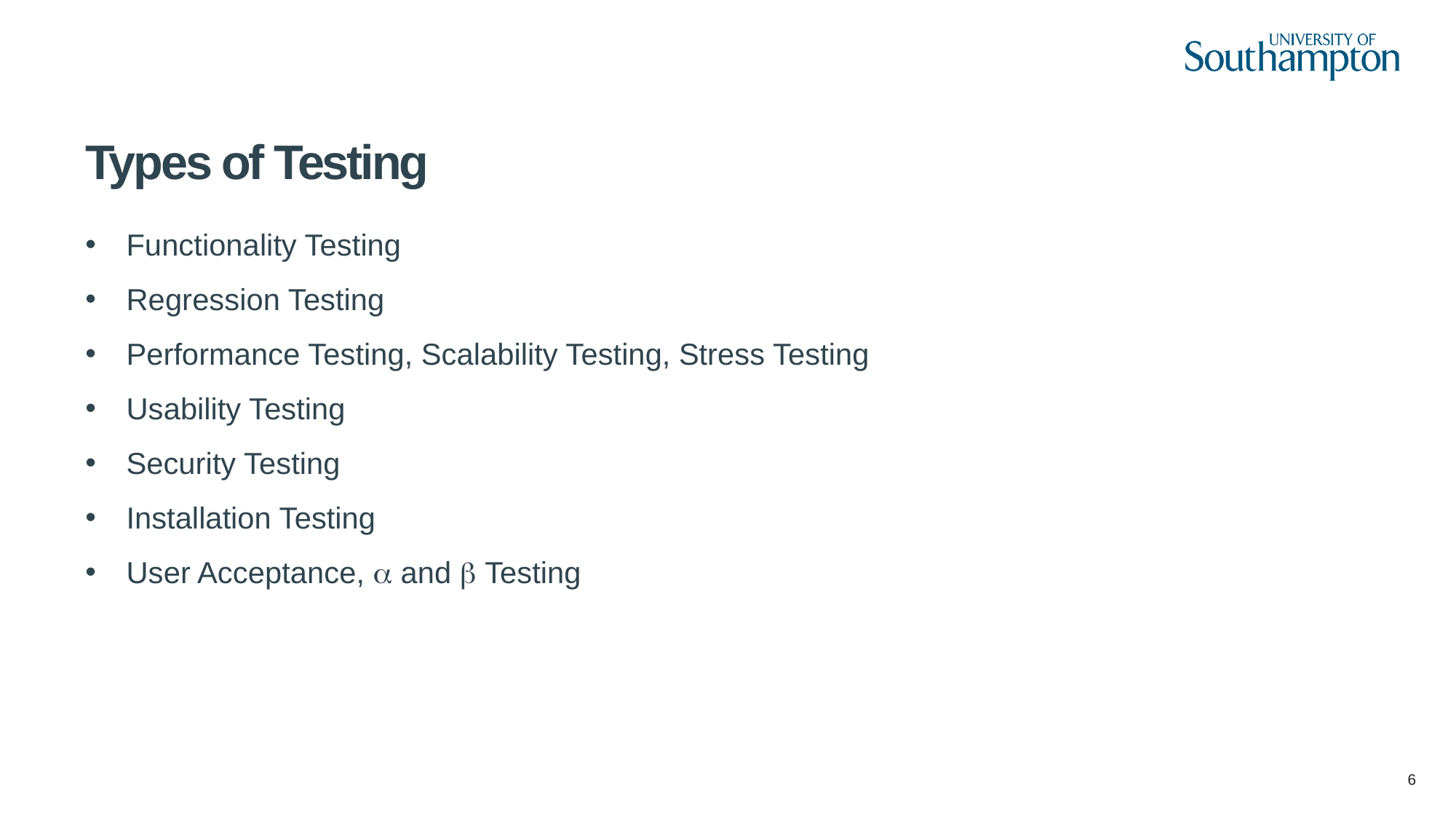

# Types of Testing
Functionality Testing
Regression Testing
Performance Testing, Scalability Testing, Stress Testing
Usability Testing
Security Testing
Installation Testing
User Acceptance, α and β Testing